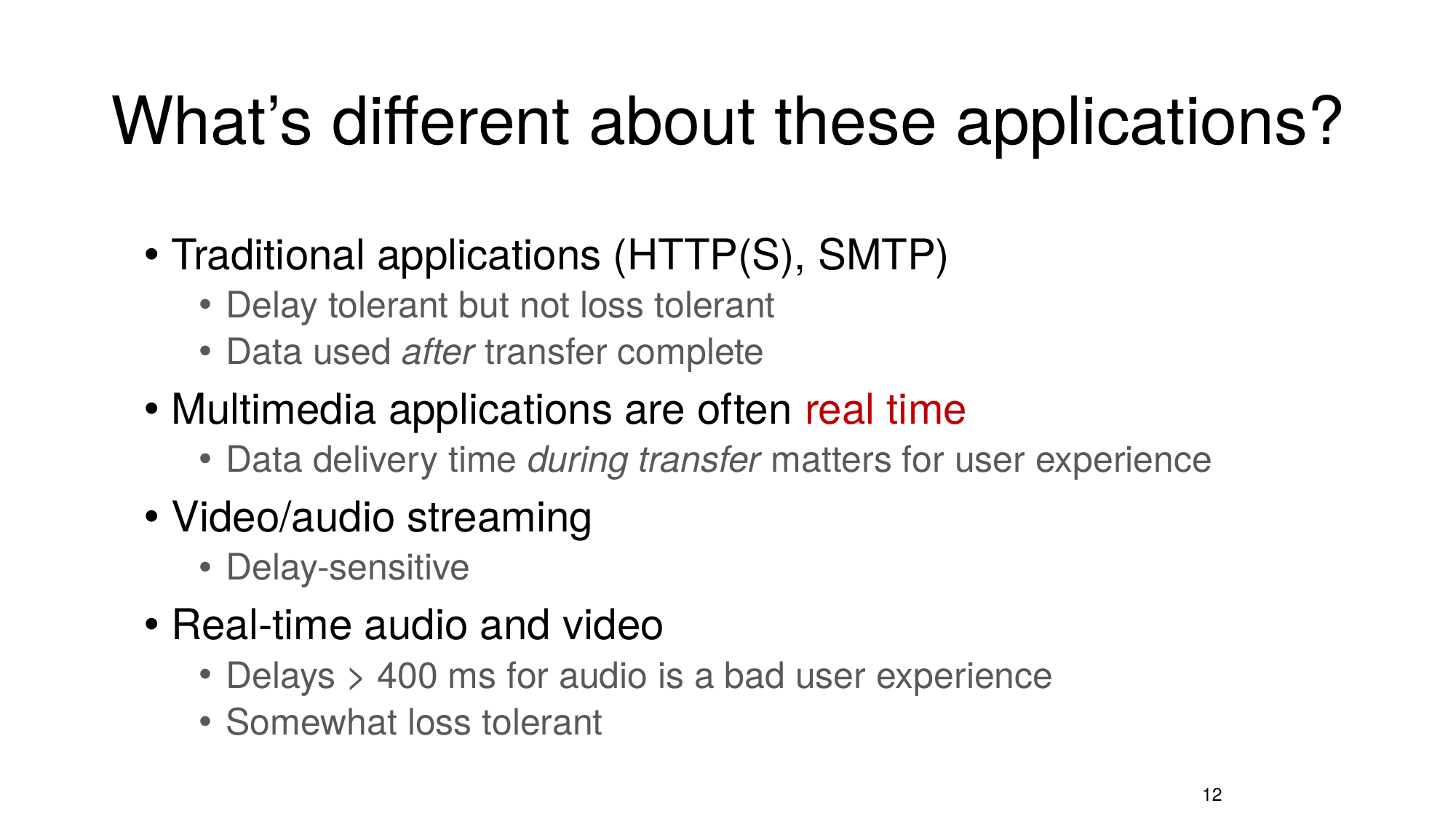

# What’s different about these applications?
Traditional applications (HTTP(S), SMTP)
Delay tolerant but not loss tolerant
Data used after transfer complete
Multimedia applications are often real time
Data delivery time during transfer matters for user experience
Video/audio streaming
Delay-sensitive
Real-time audio and video
Delays > 400 ms for audio is a bad user experience
Somewhat loss tolerant
12